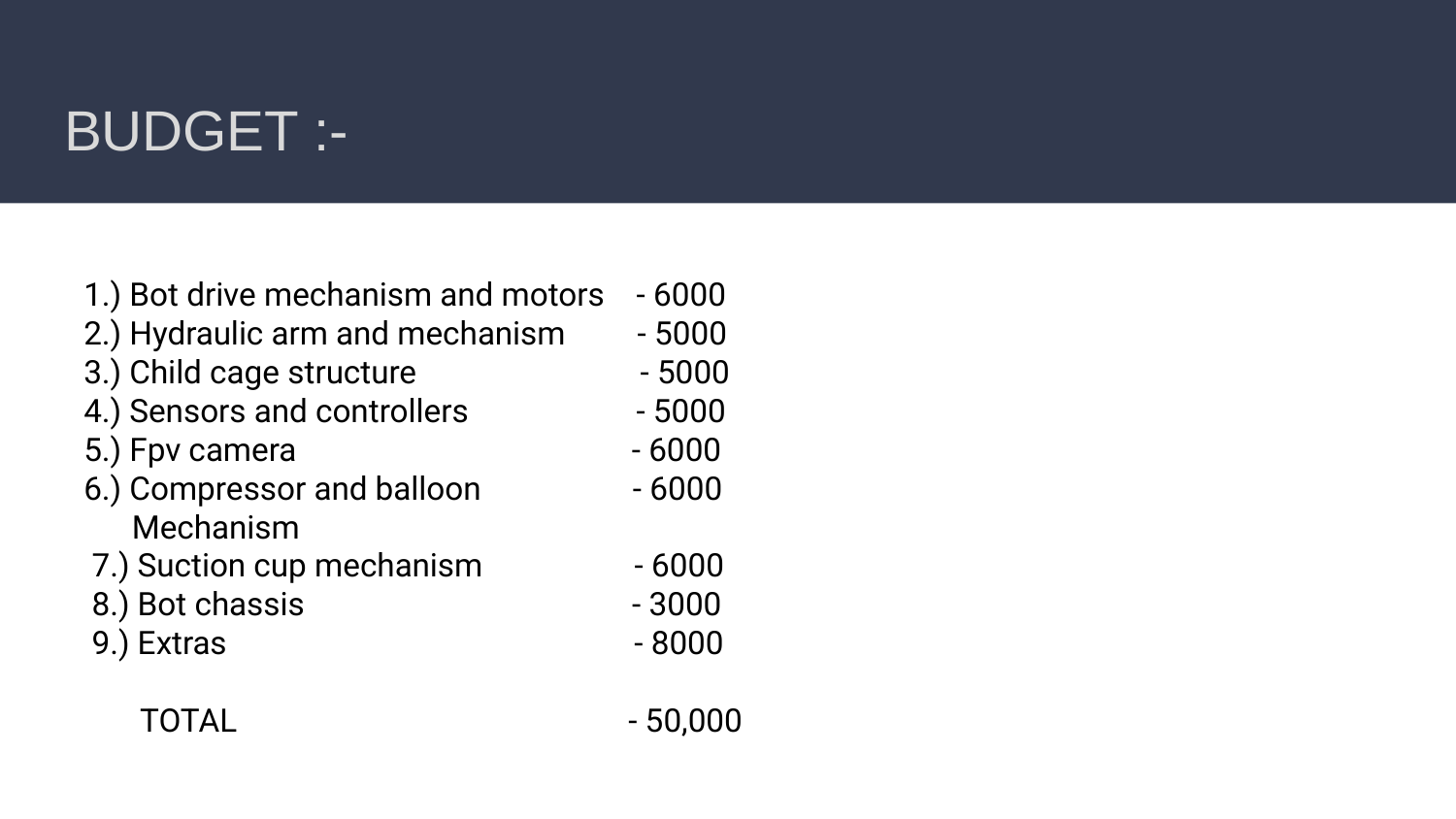

# BUDGET :-
 1.) Bot drive mechanism and motors    - 6000
 2.) Hydraulic arm and mechanism         - 5000
 3.) Child cage structure                            - 5000
 4.) Sensors and controllers                     - 5000
 5.) Fpv camera                                          - 6000
 6.) Compressor and balloon                   - 6000
       Mechanism
  7.) Suction cup mechanism                   - 6000
  8.) Bot chassis                                         - 3000
  9.) Extras                                                   - 8000

        TOTAL                                                 - 50,000